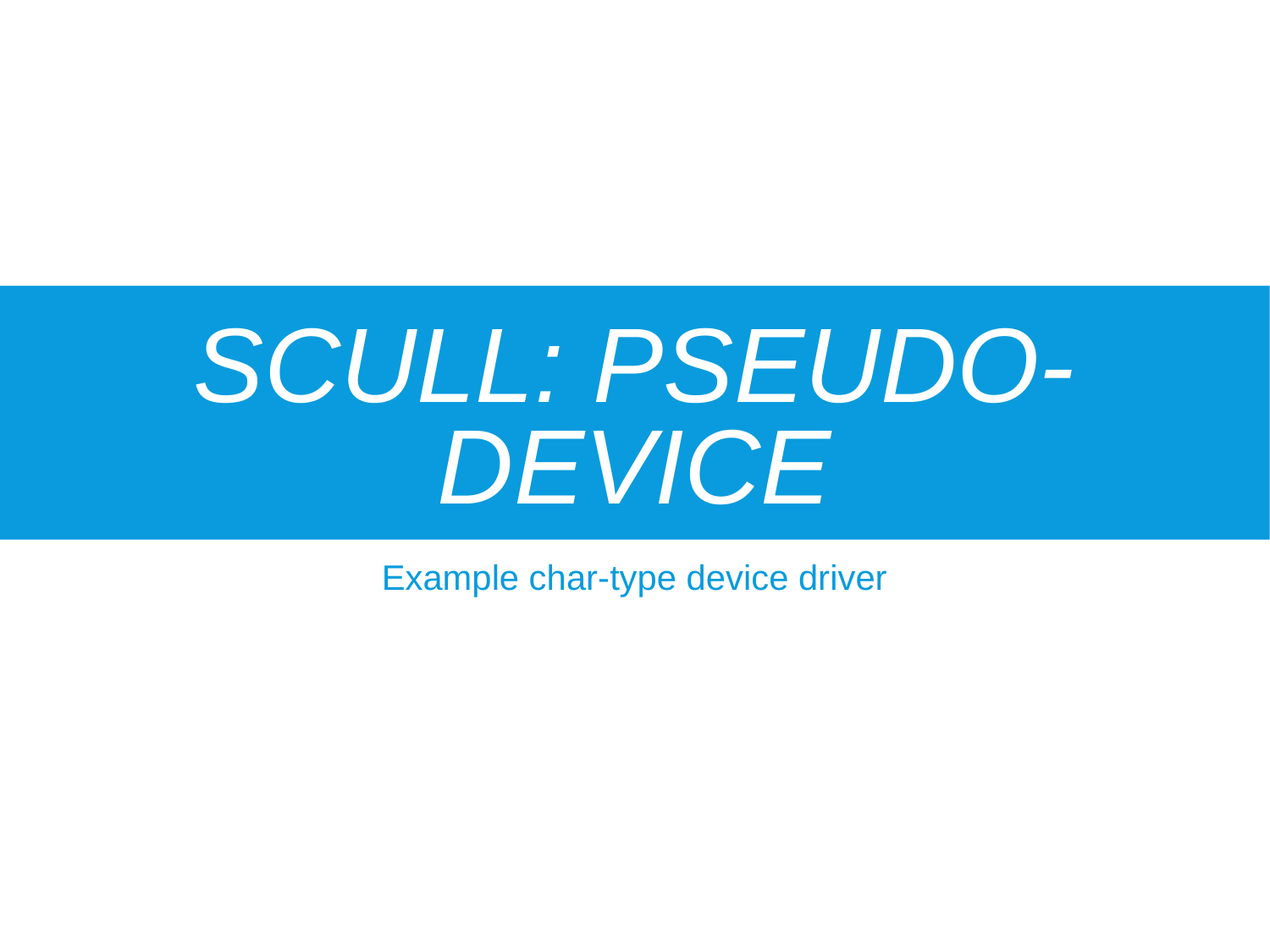

# Scull: Pseudo-Device
Example char-type device driver